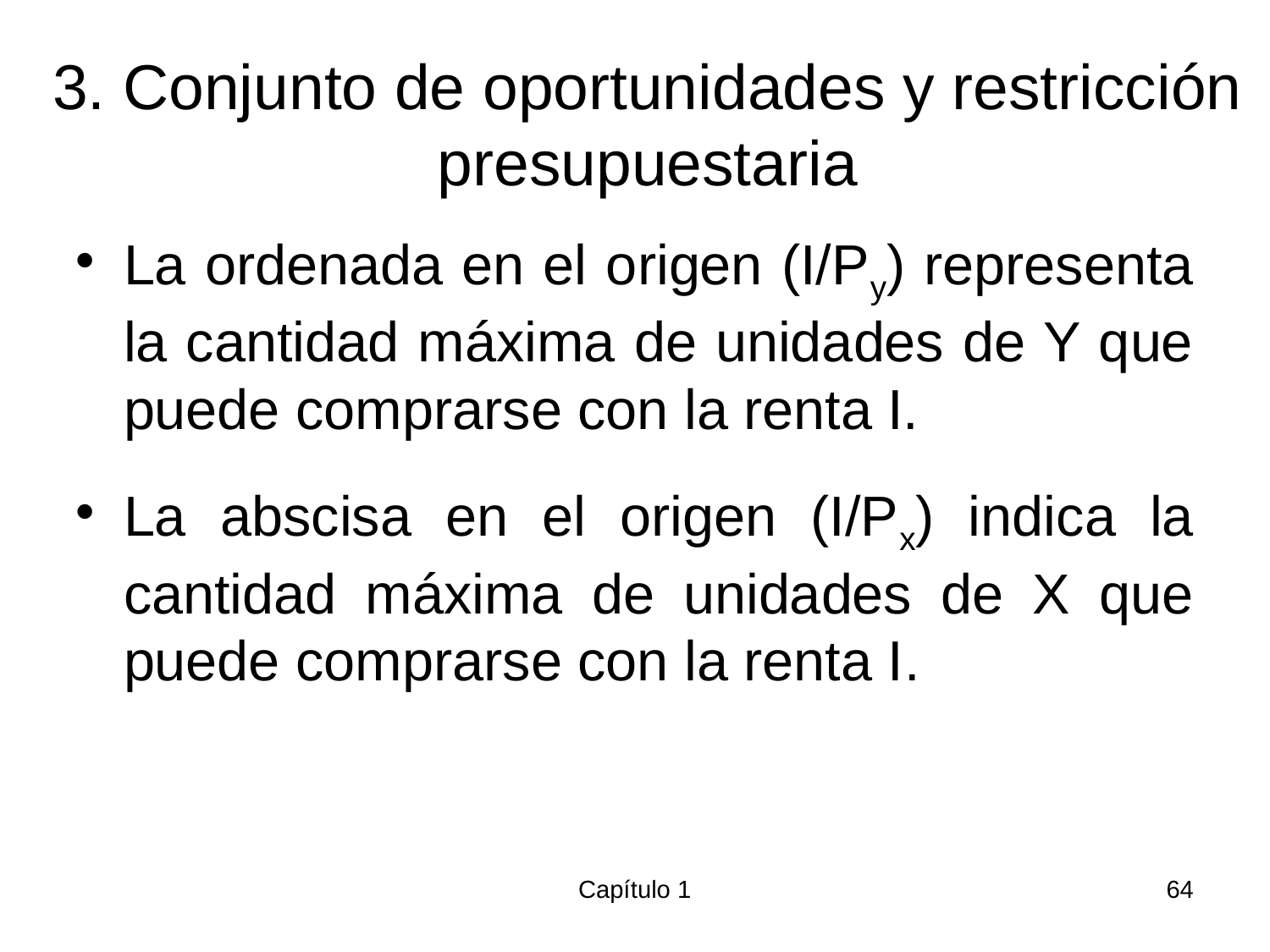

# 3. Conjunto de oportunidades y restricción presupuestaria
La ordenada en el origen (I/Py) representa la cantidad máxima de unidades de Y que puede comprarse con la renta I.
La abscisa en el origen (I/Px) indica la cantidad máxima de unidades de X que puede comprarse con la renta I.
Capítulo 1
64